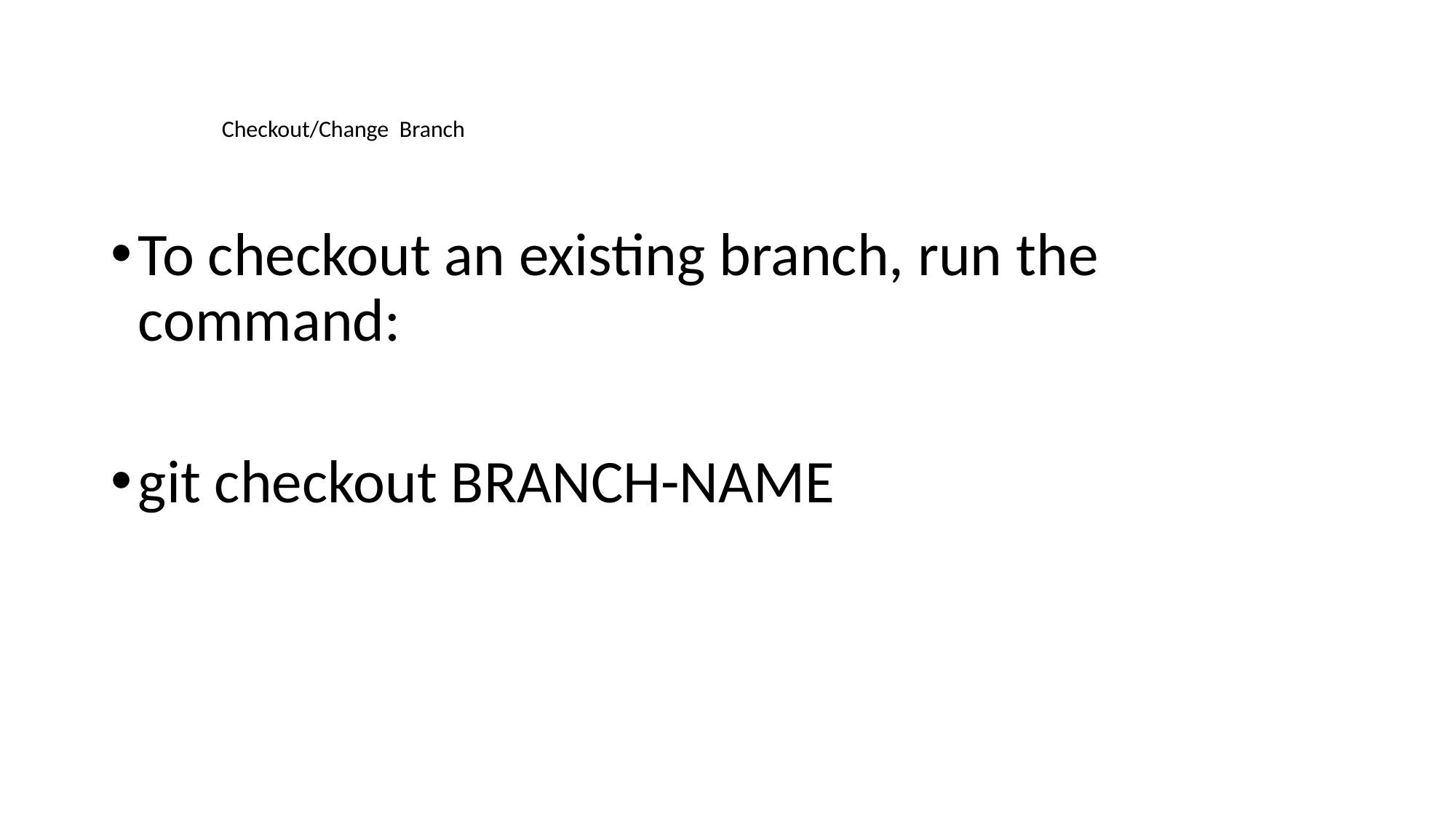

# Checkout/Change  Branch
To checkout an existing branch, run the command:

git checkout BRANCH-NAME